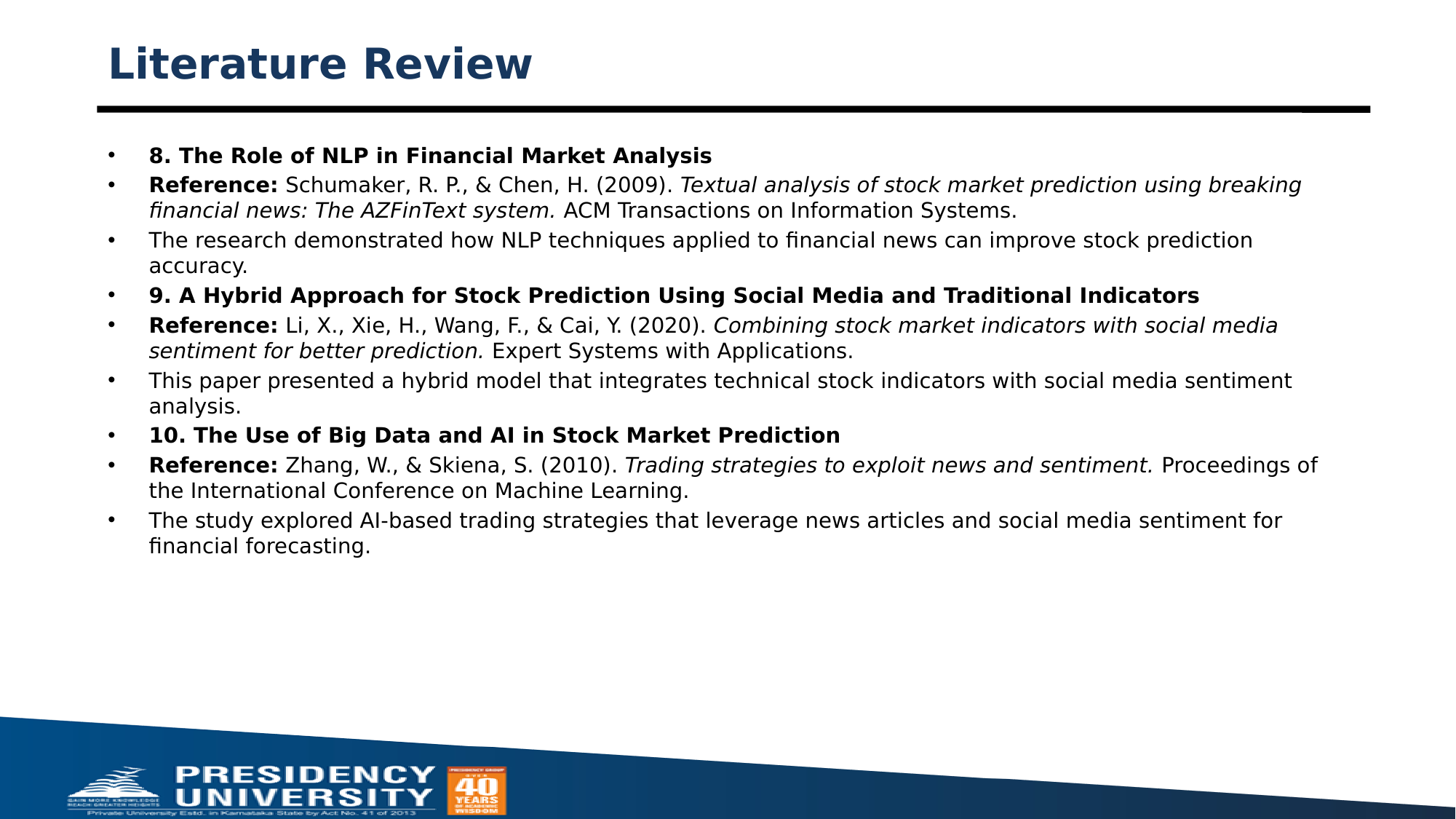

# Literature Review
8. The Role of NLP in Financial Market Analysis
Reference: Schumaker, R. P., & Chen, H. (2009). Textual analysis of stock market prediction using breaking financial news: The AZFinText system. ACM Transactions on Information Systems.
The research demonstrated how NLP techniques applied to financial news can improve stock prediction accuracy.
9. A Hybrid Approach for Stock Prediction Using Social Media and Traditional Indicators
Reference: Li, X., Xie, H., Wang, F., & Cai, Y. (2020). Combining stock market indicators with social media sentiment for better prediction. Expert Systems with Applications.
This paper presented a hybrid model that integrates technical stock indicators with social media sentiment analysis.
10. The Use of Big Data and AI in Stock Market Prediction
Reference: Zhang, W., & Skiena, S. (2010). Trading strategies to exploit news and sentiment. Proceedings of the International Conference on Machine Learning.
The study explored AI-based trading strategies that leverage news articles and social media sentiment for financial forecasting.